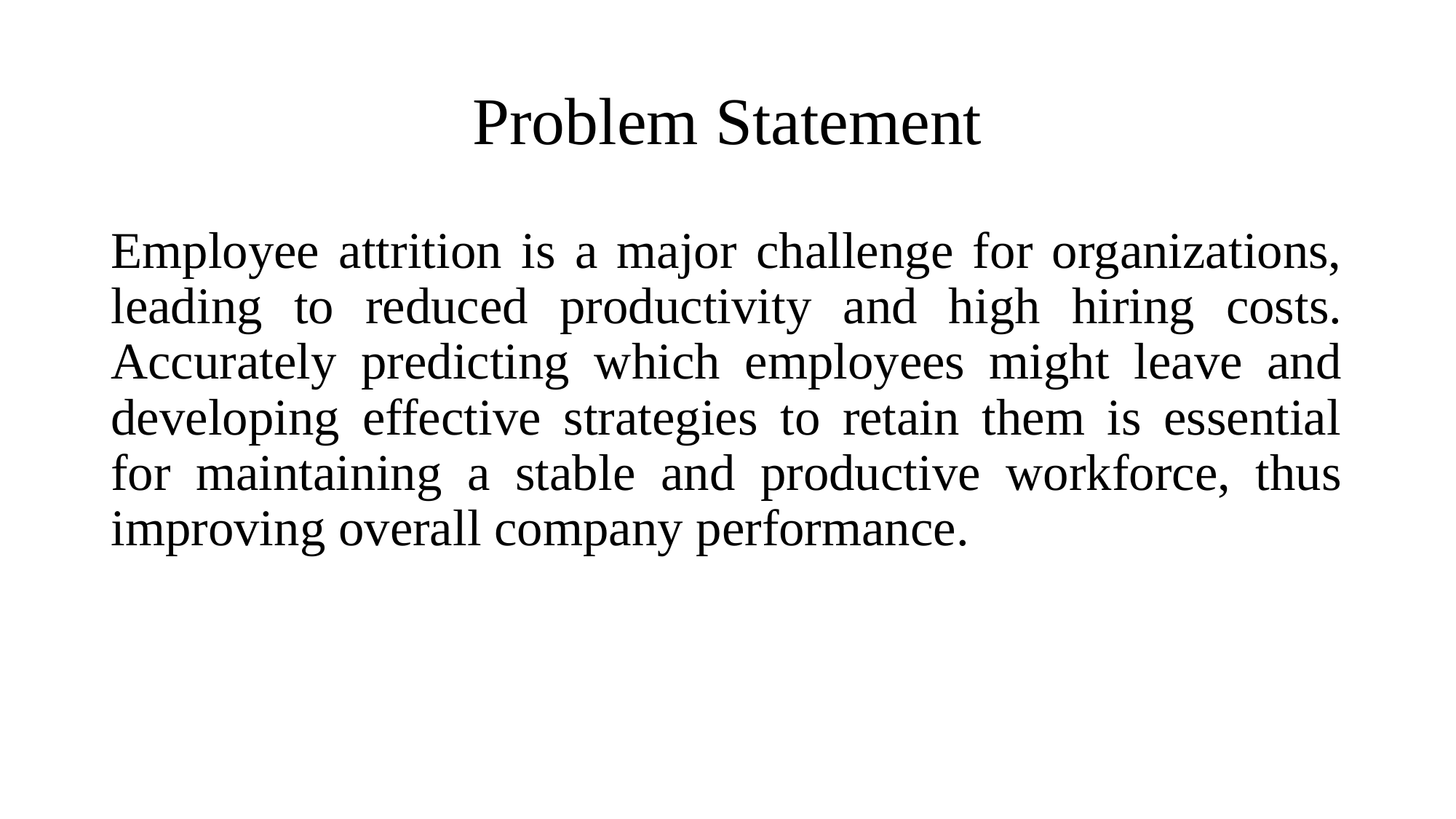

# Problem Statement
Employee attrition is a major challenge for organizations, leading to reduced productivity and high hiring costs. Accurately predicting which employees might leave and developing effective strategies to retain them is essential for maintaining a stable and productive workforce, thus improving overall company performance.